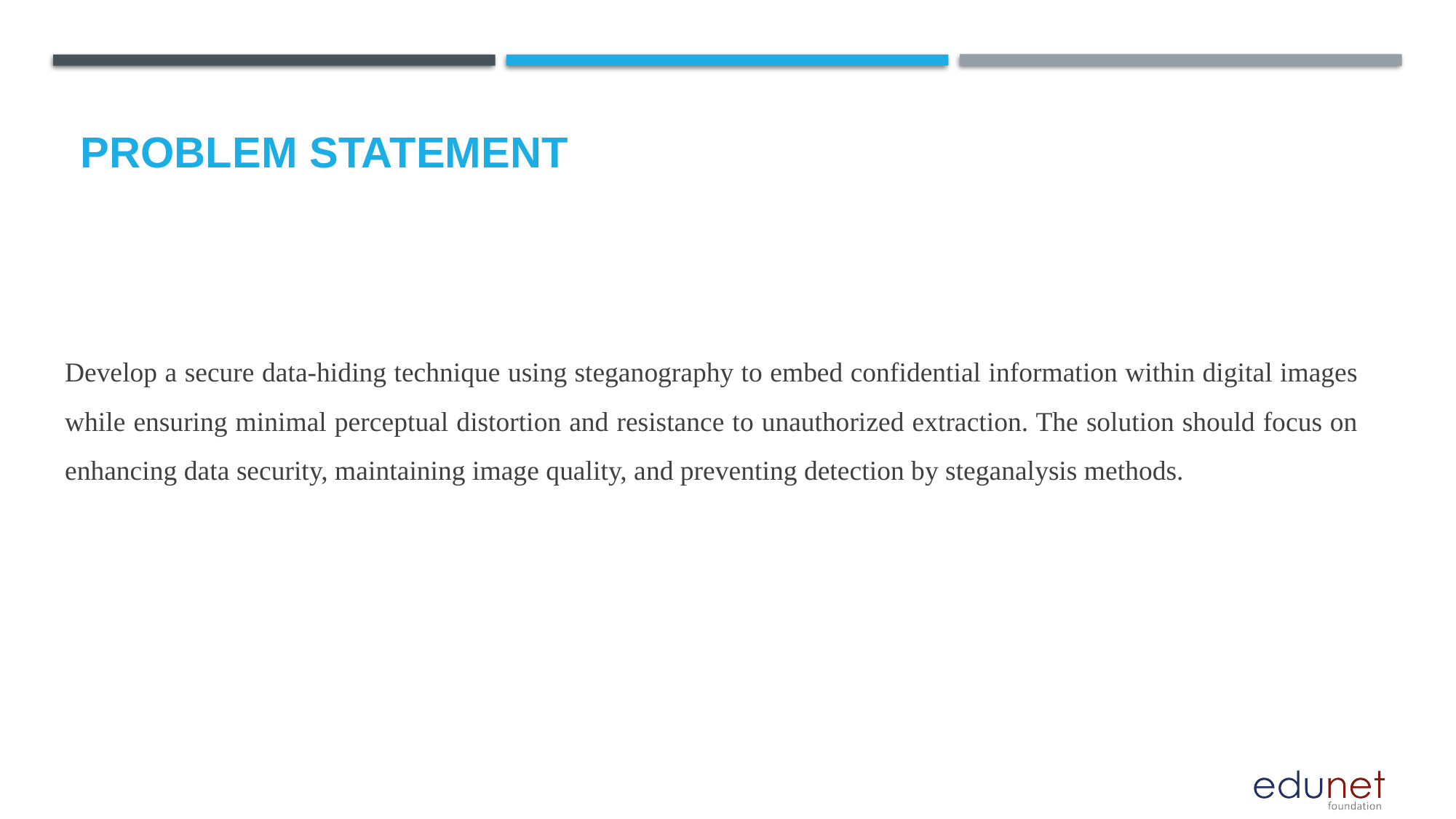

# Problem Statement
Develop a secure data-hiding technique using steganography to embed confidential information within digital images while ensuring minimal perceptual distortion and resistance to unauthorized extraction. The solution should focus on enhancing data security, maintaining image quality, and preventing detection by steganalysis methods.